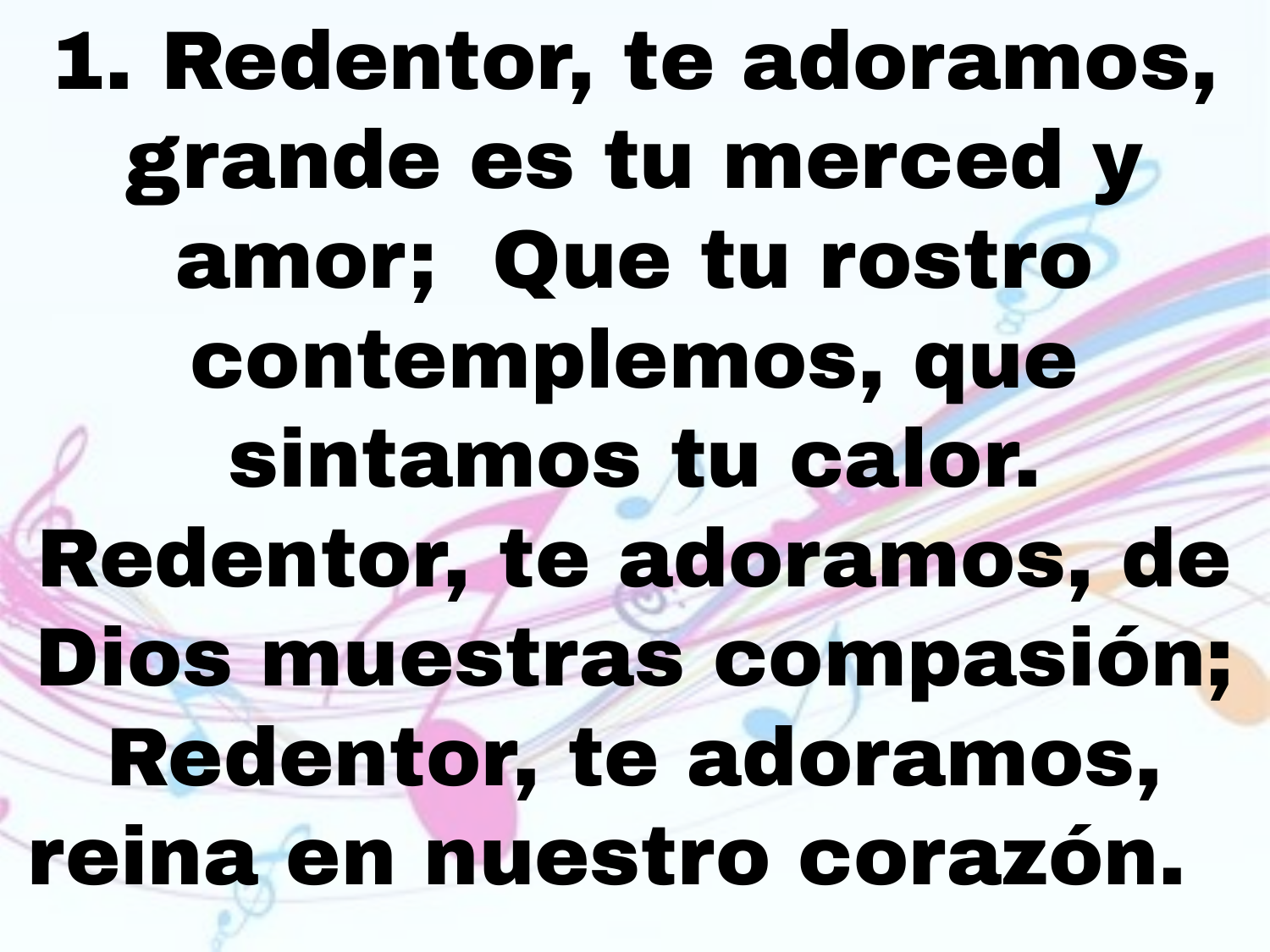

1. Redentor, te adoramos, grande es tu merced y amor;  Que tu rostro contemplemos, que sintamos tu calor. Redentor, te adoramos, de Dios muestras compasión; Redentor, te adoramos, reina en nuestro corazón.